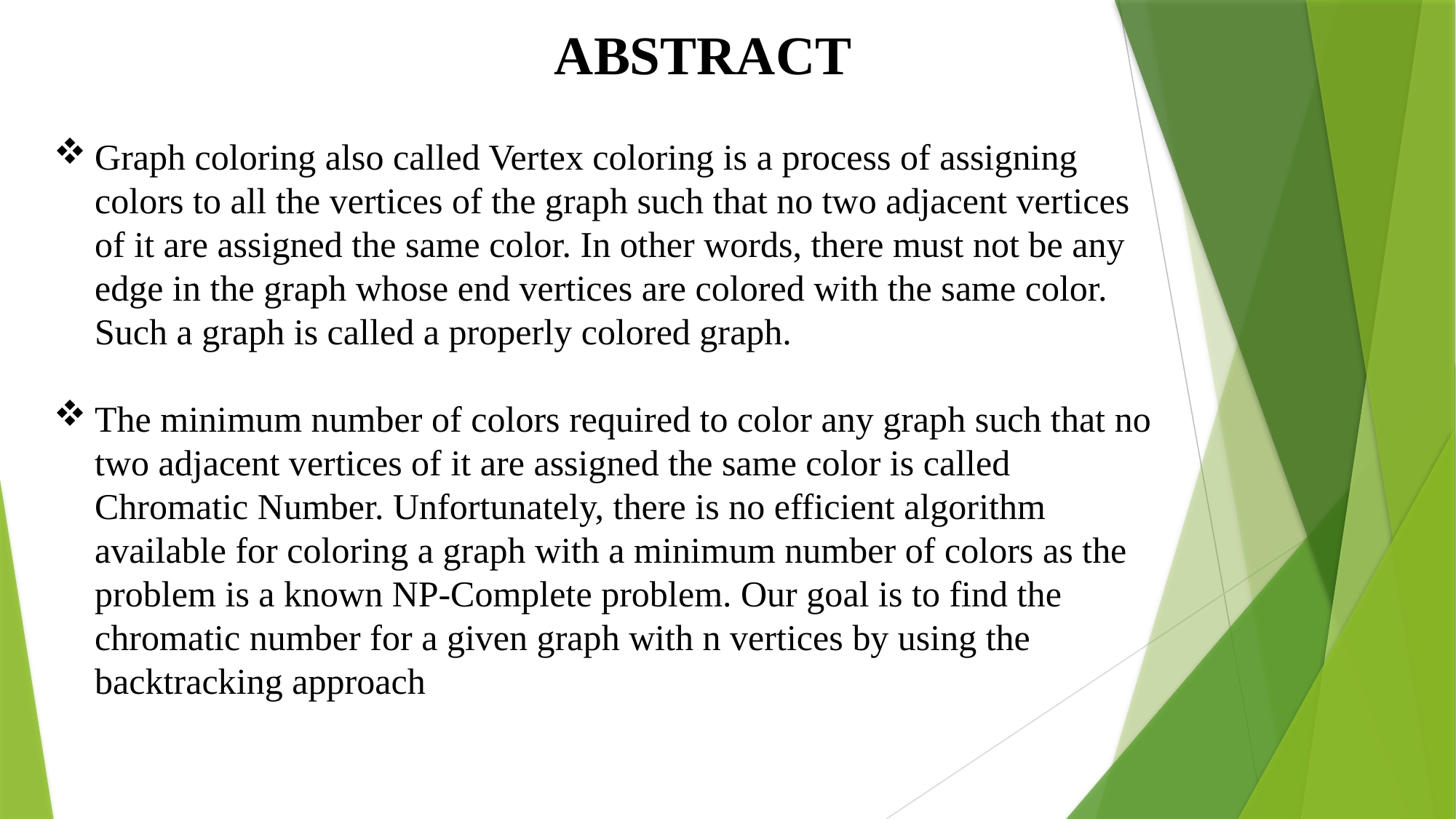

# ABSTRACT
Graph coloring also called Vertex coloring is a process of assigning colors to all the vertices of the graph such that no two adjacent vertices of it are assigned the same color. In other words, there must not be any edge in the graph whose end vertices are colored with the same color. Such a graph is called a properly colored graph.

The minimum number of colors required to color any graph such that no two adjacent vertices of it are assigned the same color is called Chromatic Number. Unfortunately, there is no efficient algorithm available for coloring a graph with a minimum number of colors as the problem is a known NP-Complete problem. Our goal is to find the chromatic number for a given graph with n vertices by using the backtracking approach